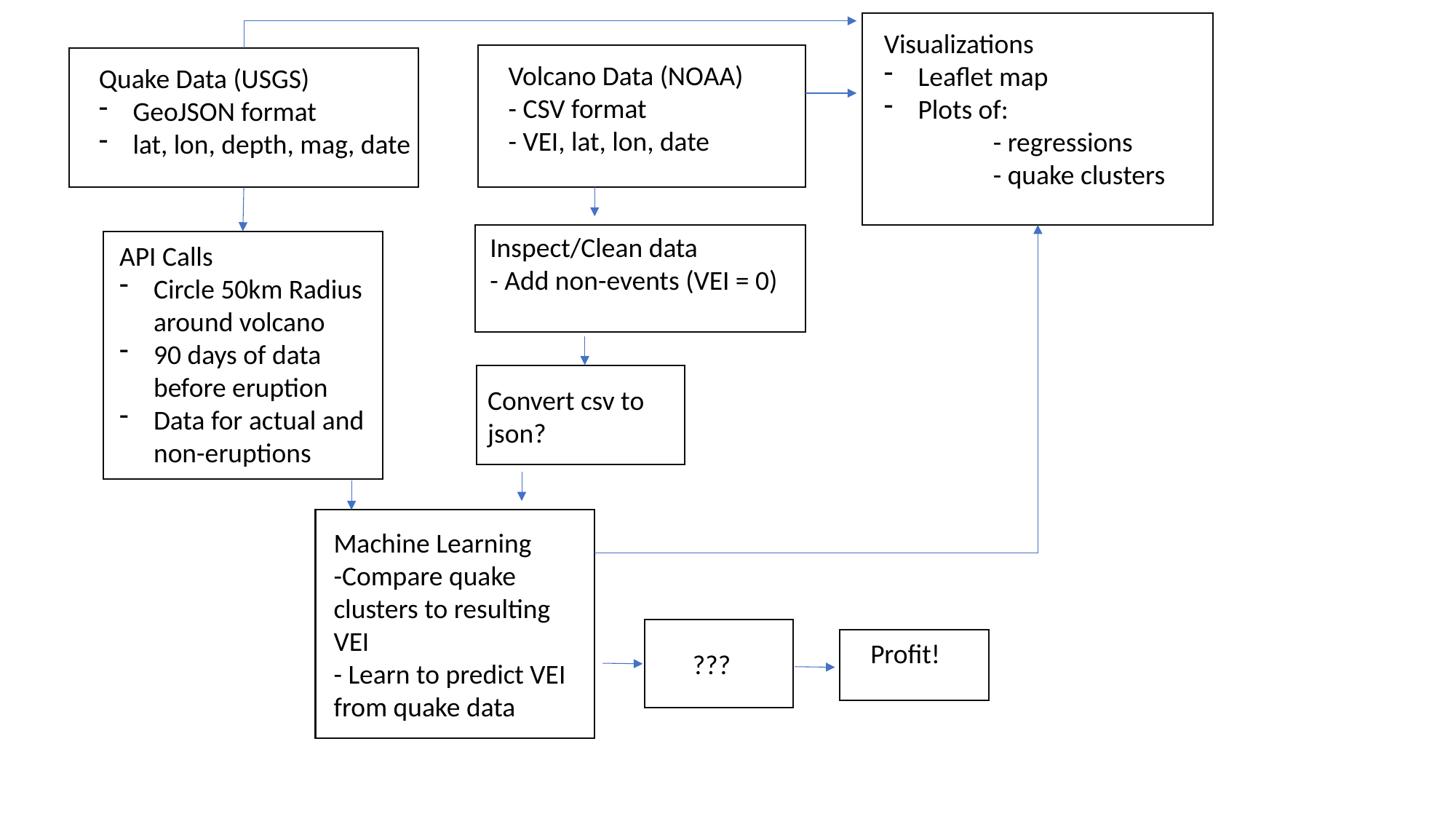

Visualizations
Leaflet map
Plots of:
	- regressions
	- quake clusters

Volcano Data (NOAA)
- CSV format
- VEI, lat, lon, date
Quake Data (USGS)
GeoJSON format
lat, lon, depth, mag, date
Inspect/Clean data
- Add non-events (VEI = 0)
v

API Calls
Circle 50km Radius around volcano
90 days of data before eruption
Data for actual and non-eruptions

Convert csv to json?

Machine Learning
-Compare quake clusters to resulting VEI
- Learn to predict VEI from quake data

Profit!
???